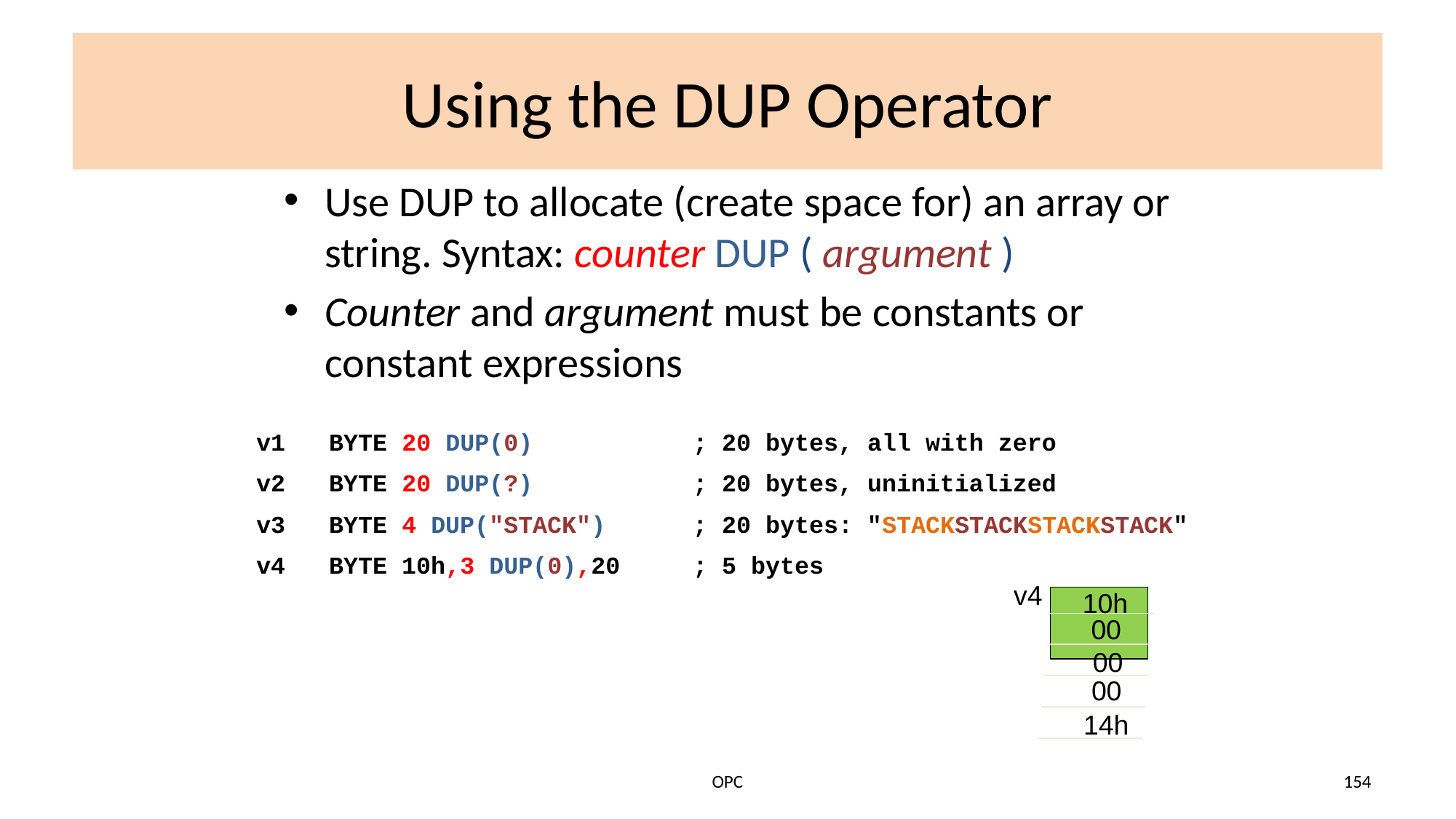

# Using the DUP Operator
Use DUP to allocate (create space for) an array or string. Syntax: counter DUP ( argument )
Counter and argument must be constants or constant expressions
v1   BYTE 20 DUP(0)	; 20 bytes, all with zero
v2   BYTE 20 DUP(?)	; 20 bytes, uninitialized
v3   BYTE 4 DUP("STACK")      ; 20 bytes: "STACKSTACKSTACKSTACK"
v4   BYTE 10h,3 DUP(0),20	; 5 bytes
v4
10h

00
00
00
14h
OPC
154